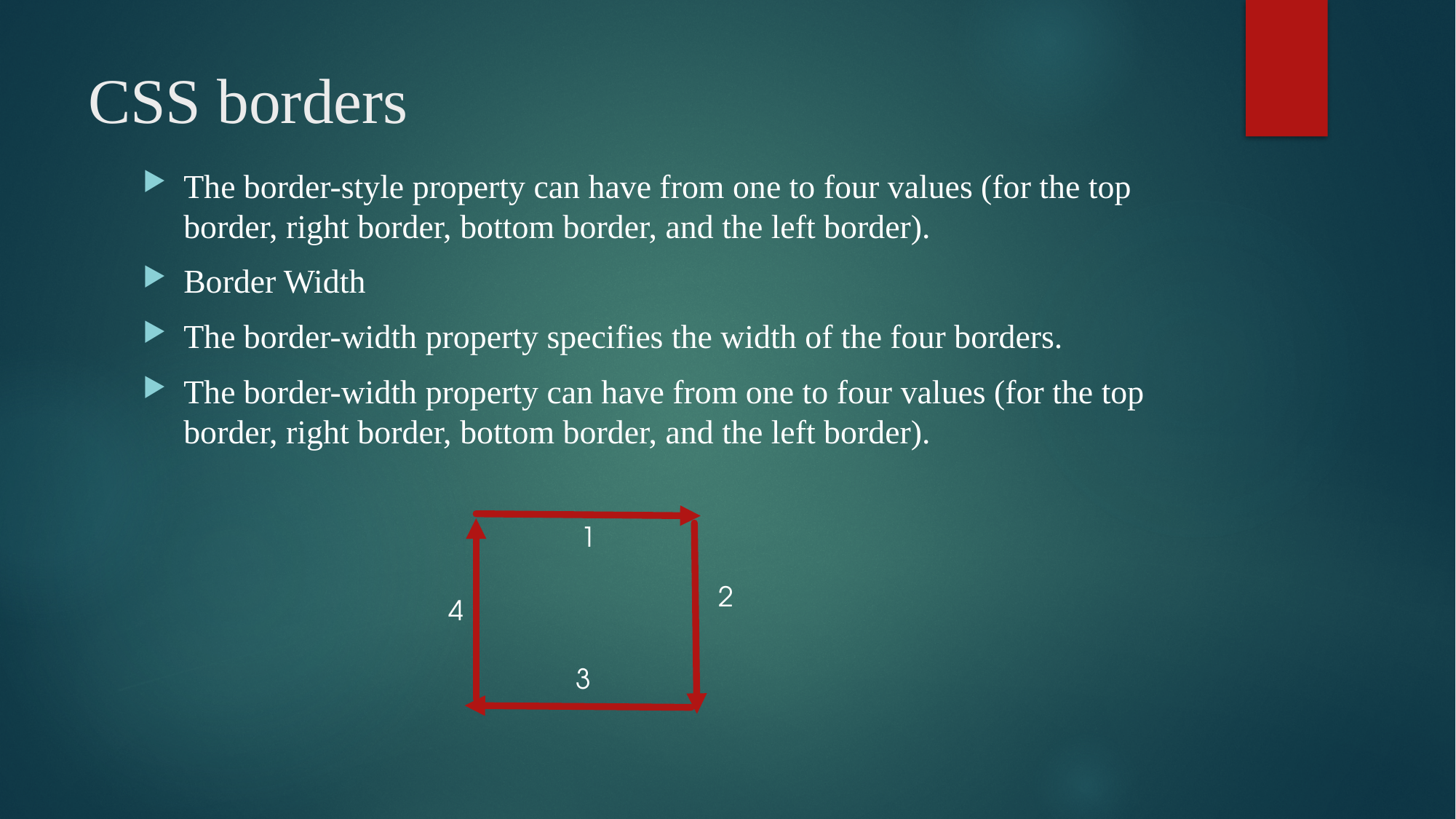

# CSS borders
The border-style property can have from one to four values (for the top border, right border, bottom border, and the left border).
Border Width
The border-width property specifies the width of the four borders.
The border-width property can have from one to four values (for the top border, right border, bottom border, and the left border).

1
2
4
3